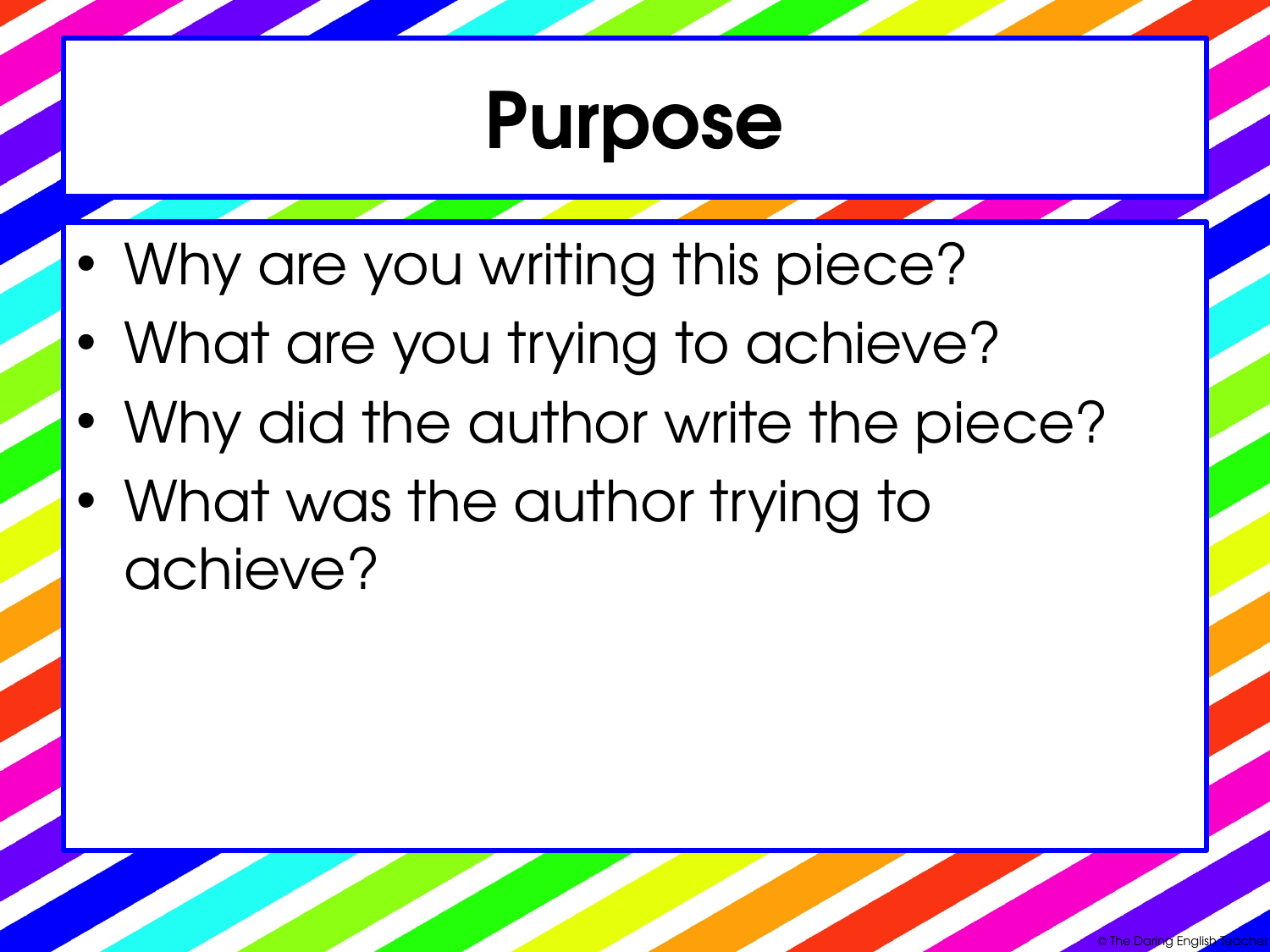

# Purpose
Why are you writing this piece?
What are you trying to achieve?
Why did the author write the piece?
What was the author trying to achieve?